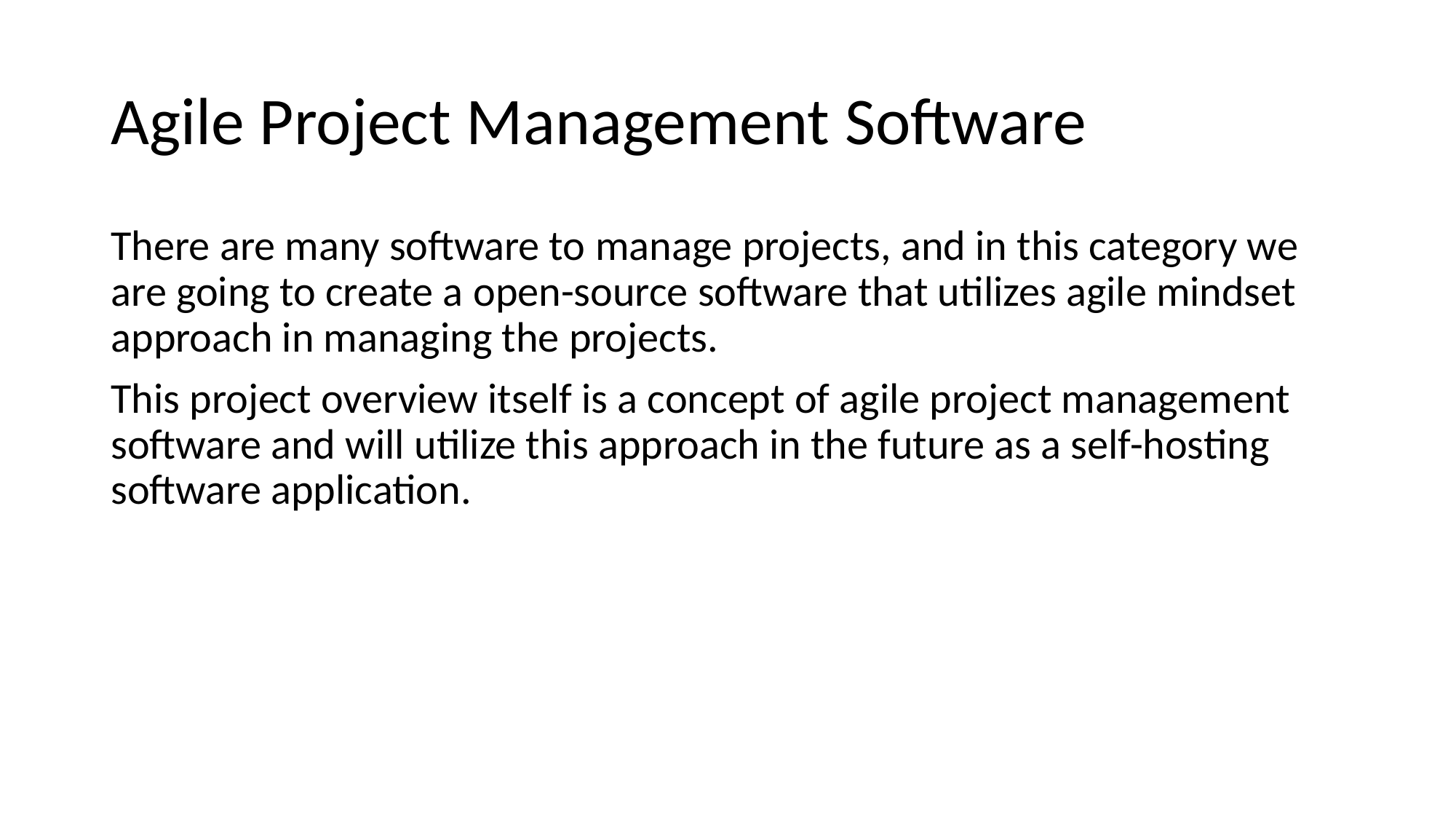

# Agile Project Management Software
There are many software to manage projects, and in this category we are going to create a open-source software that utilizes agile mindset approach in managing the projects.
This project overview itself is a concept of agile project management software and will utilize this approach in the future as a self-hosting software application.